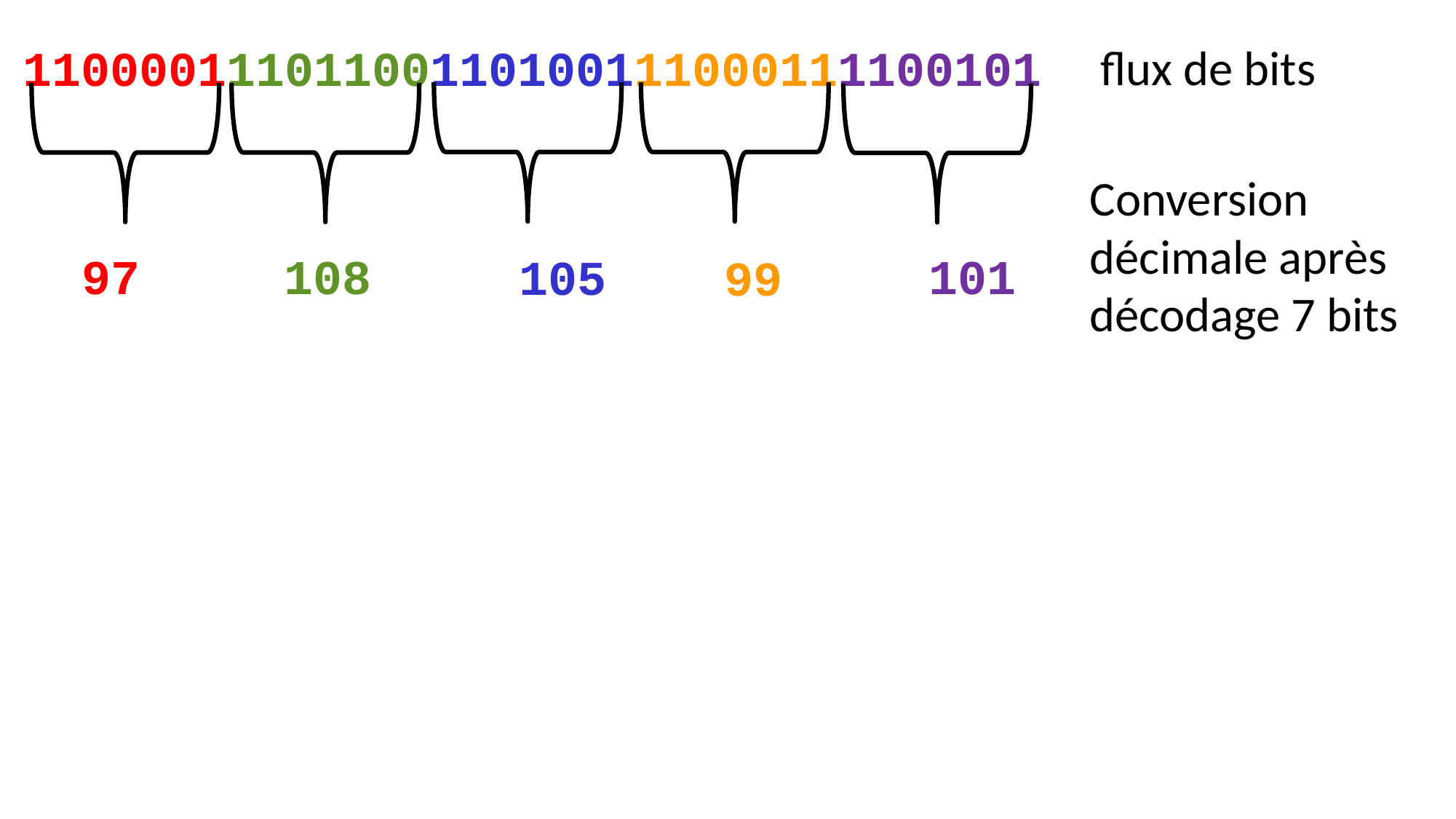

11000011101100110100111000111100101

flux de bits

Conversion décimale après décodage 7 bits
97
108
101
105
99